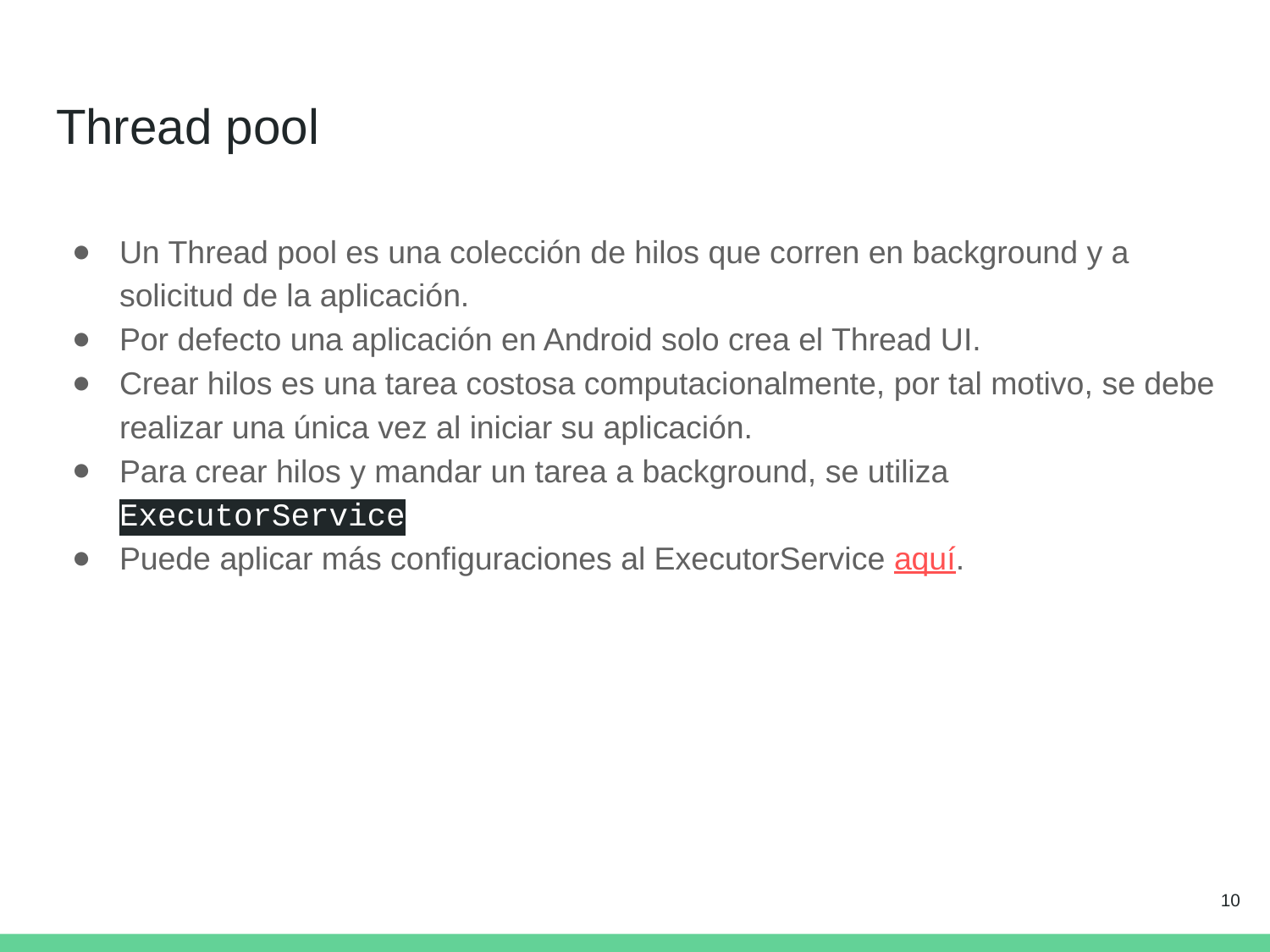

# Thread pool
Un Thread pool es una colección de hilos que corren en background y a solicitud de la aplicación.
Por defecto una aplicación en Android solo crea el Thread UI.
Crear hilos es una tarea costosa computacionalmente, por tal motivo, se debe realizar una única vez al iniciar su aplicación.
Para crear hilos y mandar un tarea a background, se utiliza ExecutorService
Puede aplicar más configuraciones al ExecutorService aquí.
10